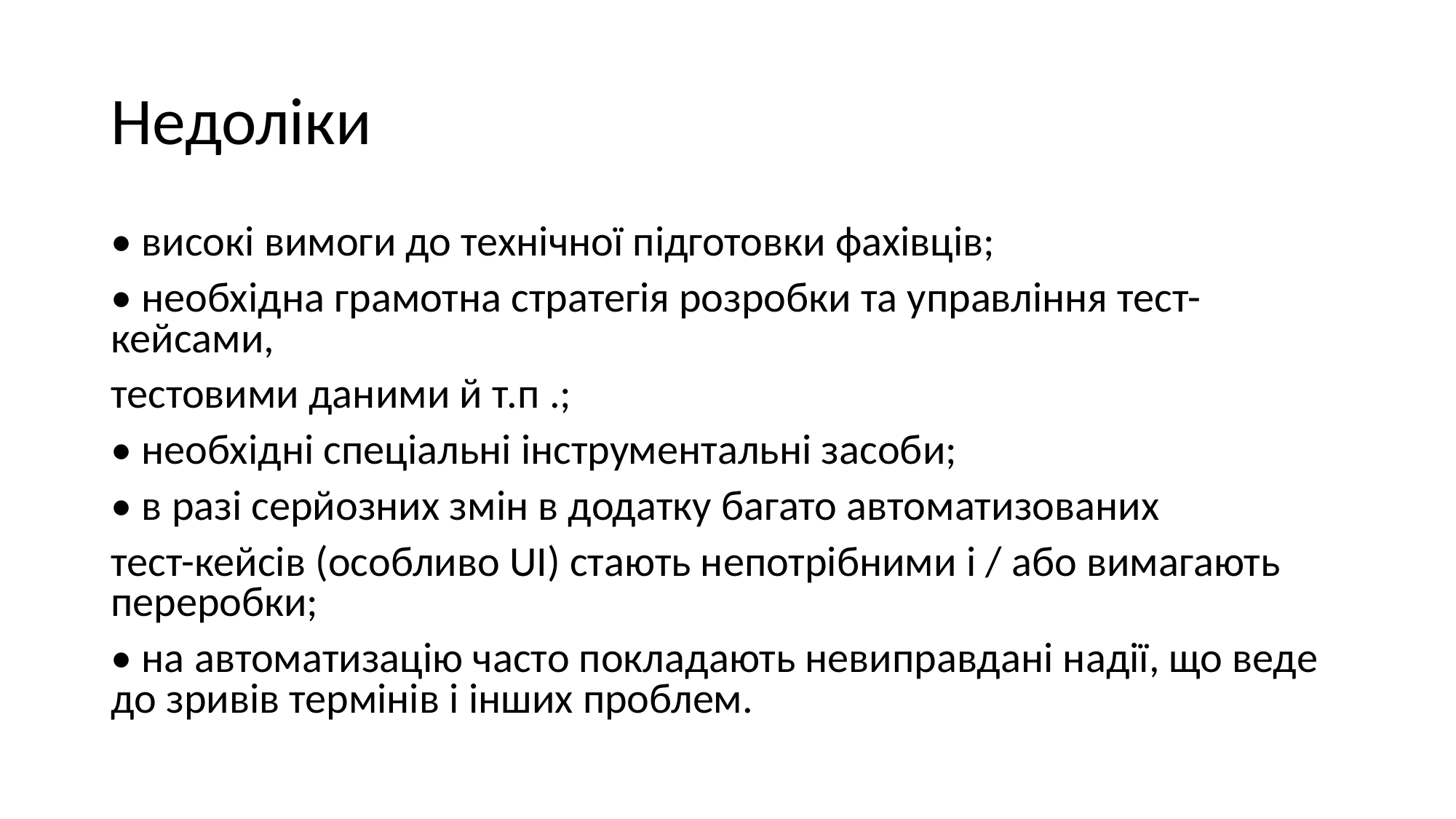

# Недоліки
• високі вимоги до технічної підготовки фахівців;
• необхідна грамотна стратегія розробки та управління тест-кейсами,
тестовими даними й т.п .;
• необхідні спеціальні інструментальні засоби;
• в разі серйозних змін в додатку багато автоматизованих
тест-кейсів (особливо UI) стають непотрібними і / або вимагають переробки;
• на автоматизацію часто покладають невиправдані надії, що веде до зривів термінів і інших проблем.